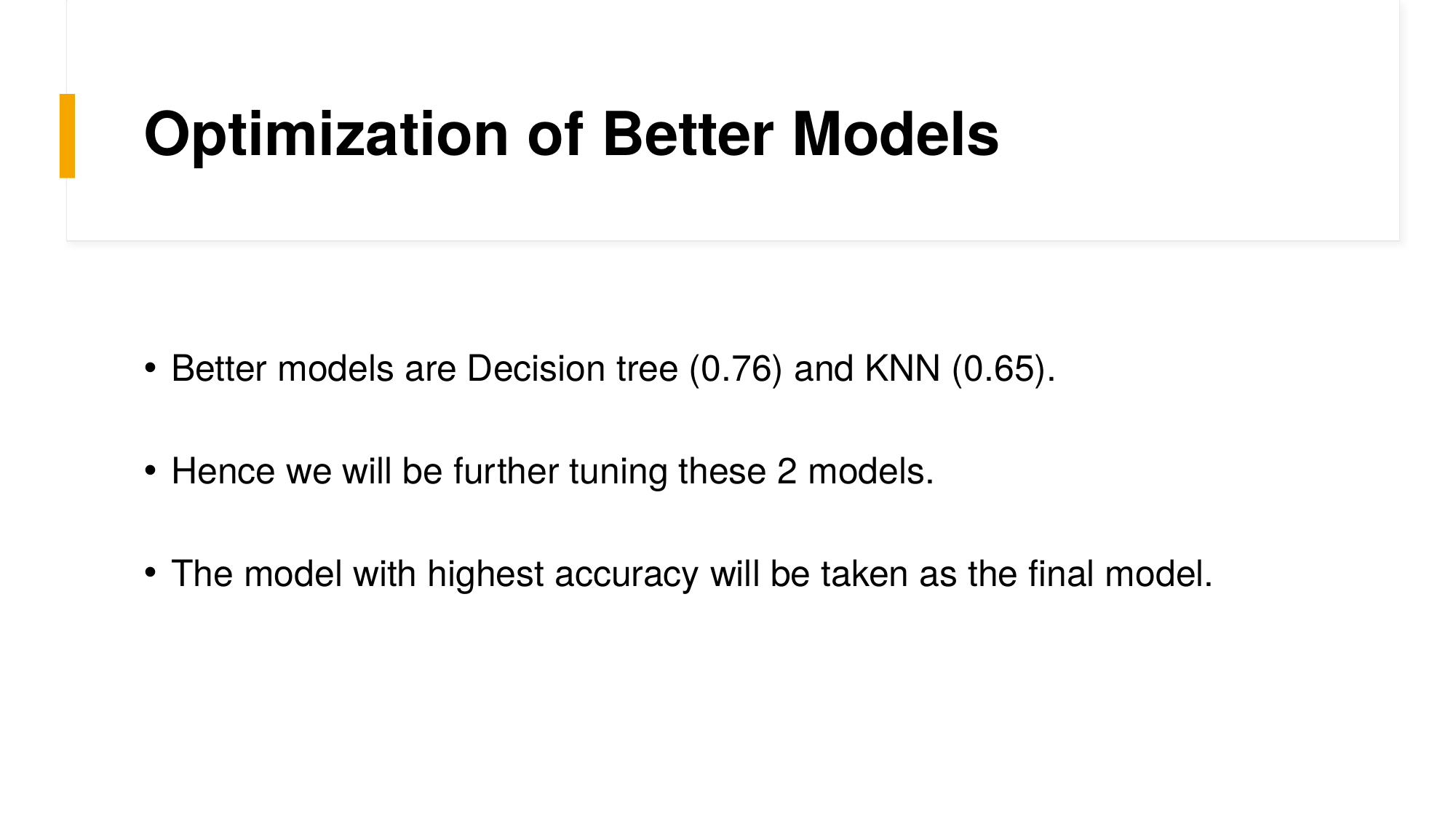

# Optimization of Better Models
Better models are Decision tree (0.76) and KNN (0.65).
Hence we will be further tuning these 2 models.
The model with highest accuracy will be taken as the final model.